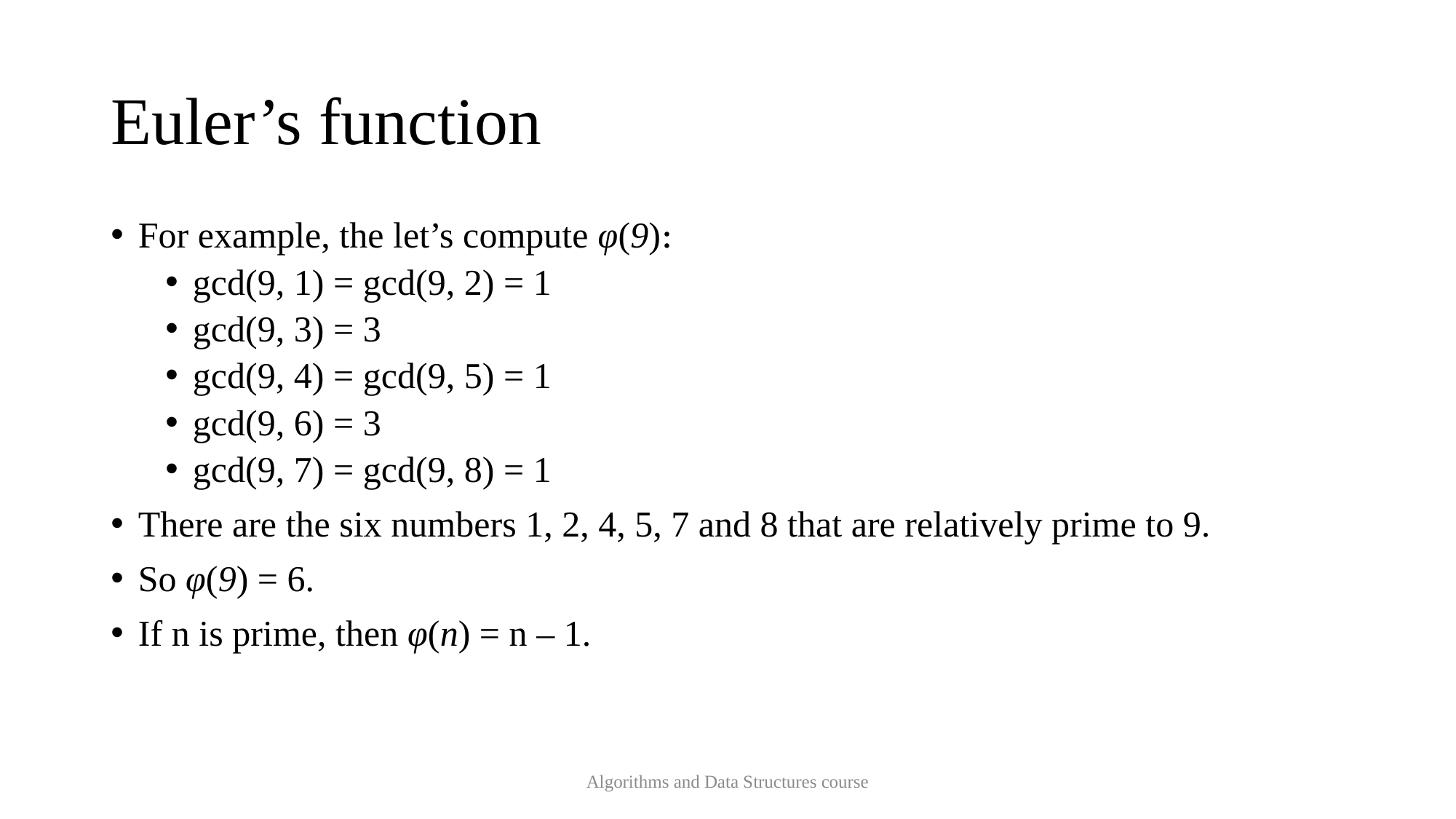

# Euler’s function
For example, the let’s compute φ(9)։
gcd(9, 1) = gcd(9, 2) = 1
gcd(9, 3) = 3
gcd(9, 4) = gcd(9, 5) = 1
gcd(9, 6) = 3
gcd(9, 7) = gcd(9, 8) = 1
There are the six numbers 1, 2, 4, 5, 7 and 8 that are relatively prime to 9.
So φ(9) = 6.
If n is prime, then φ(n) = n – 1.
Algorithms and Data Structures course